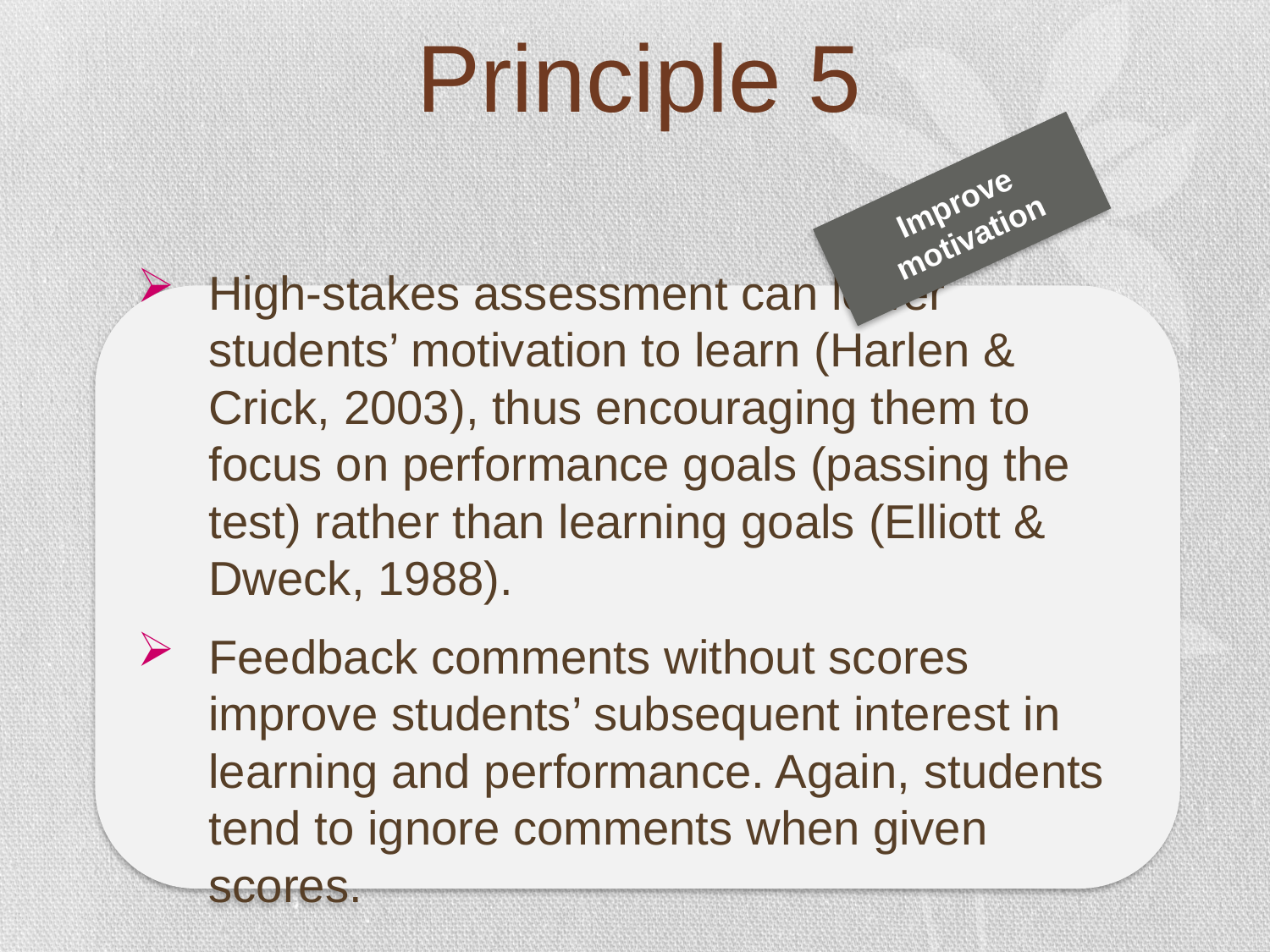

Principle 5
Improve motivation
High-stakes assessment can lower students’ motivation to learn (Harlen & Crick, 2003), thus encouraging them to focus on performance goals (passing the test) rather than learning goals (Elliott & Dweck, 1988).
Feedback comments without scores improve students’ subsequent interest in learning and performance. Again, students tend to ignore comments when given scores.